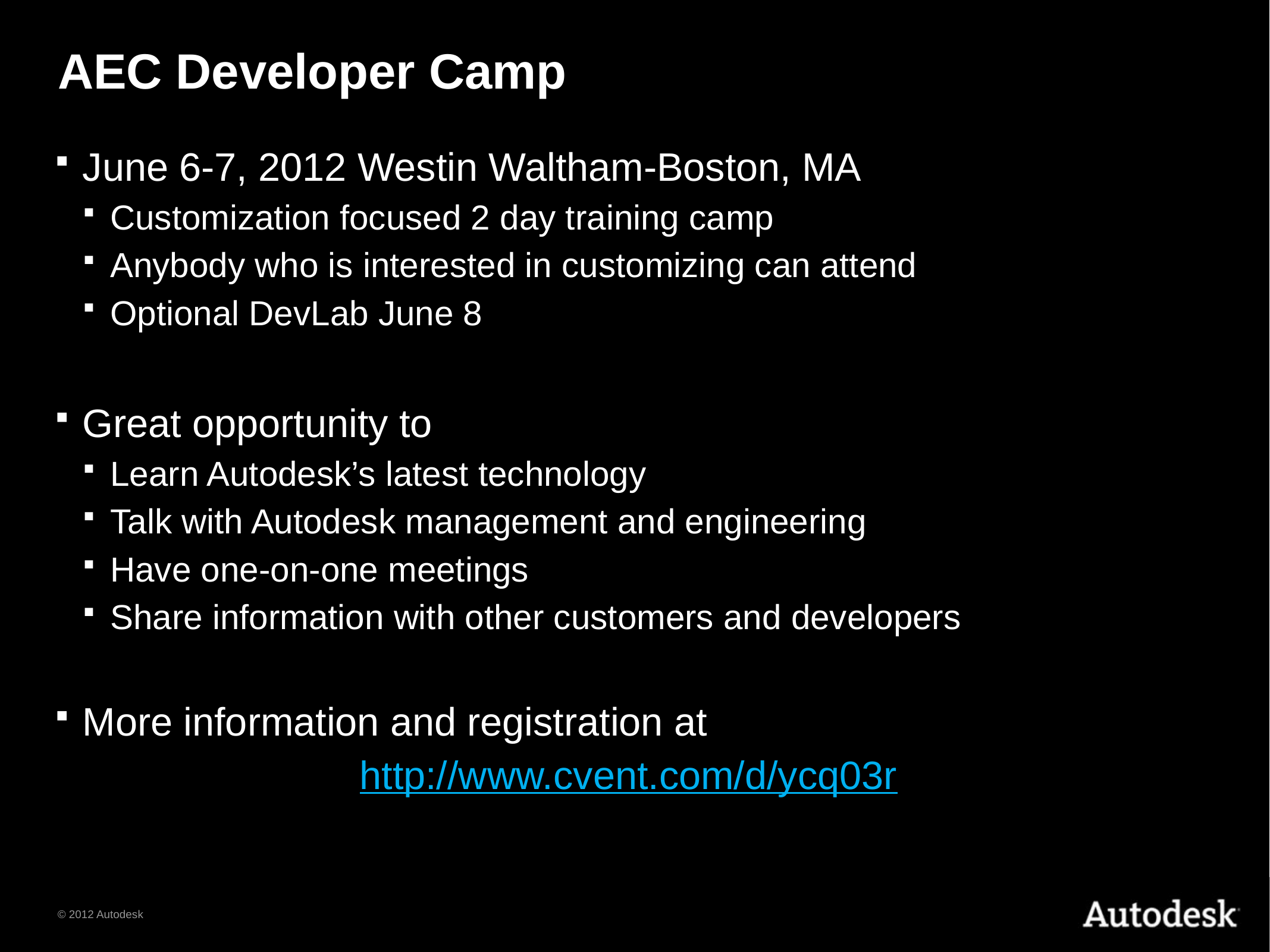

# AEC Developer Camp
June 6-7, 2012 Westin Waltham-Boston, MA
Customization focused 2 day training camp
Anybody who is interested in customizing can attend
Optional DevLab June 8

Great opportunity to
Learn Autodesk’s latest technology
Talk with Autodesk management and engineering
Have one-on-one meetings
Share information with other customers and developers

More information and registration at
http://www.cvent.com/d/ycq03r